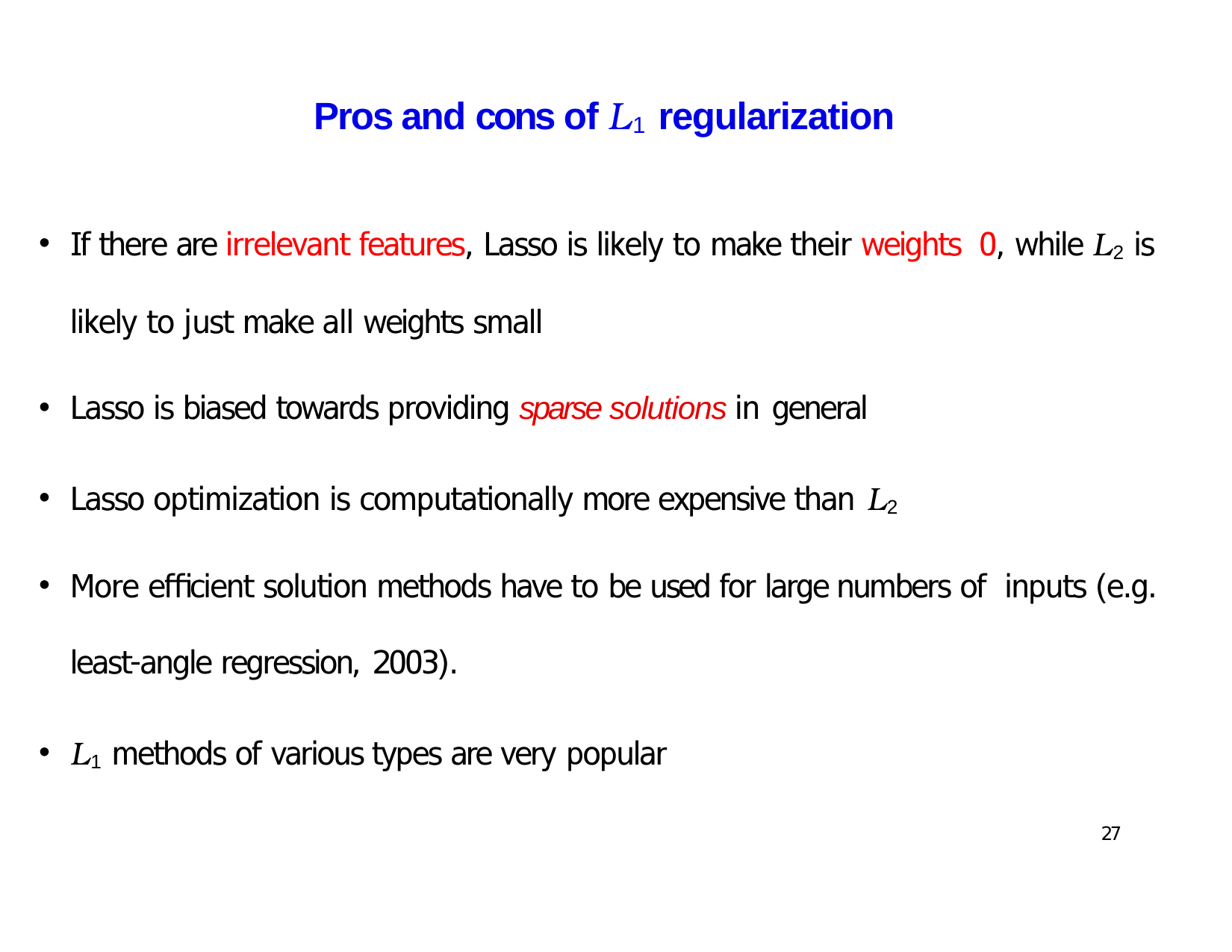

# Pros and cons of L1 regularization
If there are irrelevant features, Lasso is likely to make their weights  0, while L2 is likely to just make all weights small
Lasso is biased towards providing sparse solutions in general
Lasso optimization is computationally more expensive than L2
More efficient solution methods have to be used for large numbers of  inputs (e.g. least-angle regression, 2003).
L1 methods of various types are very popular
27